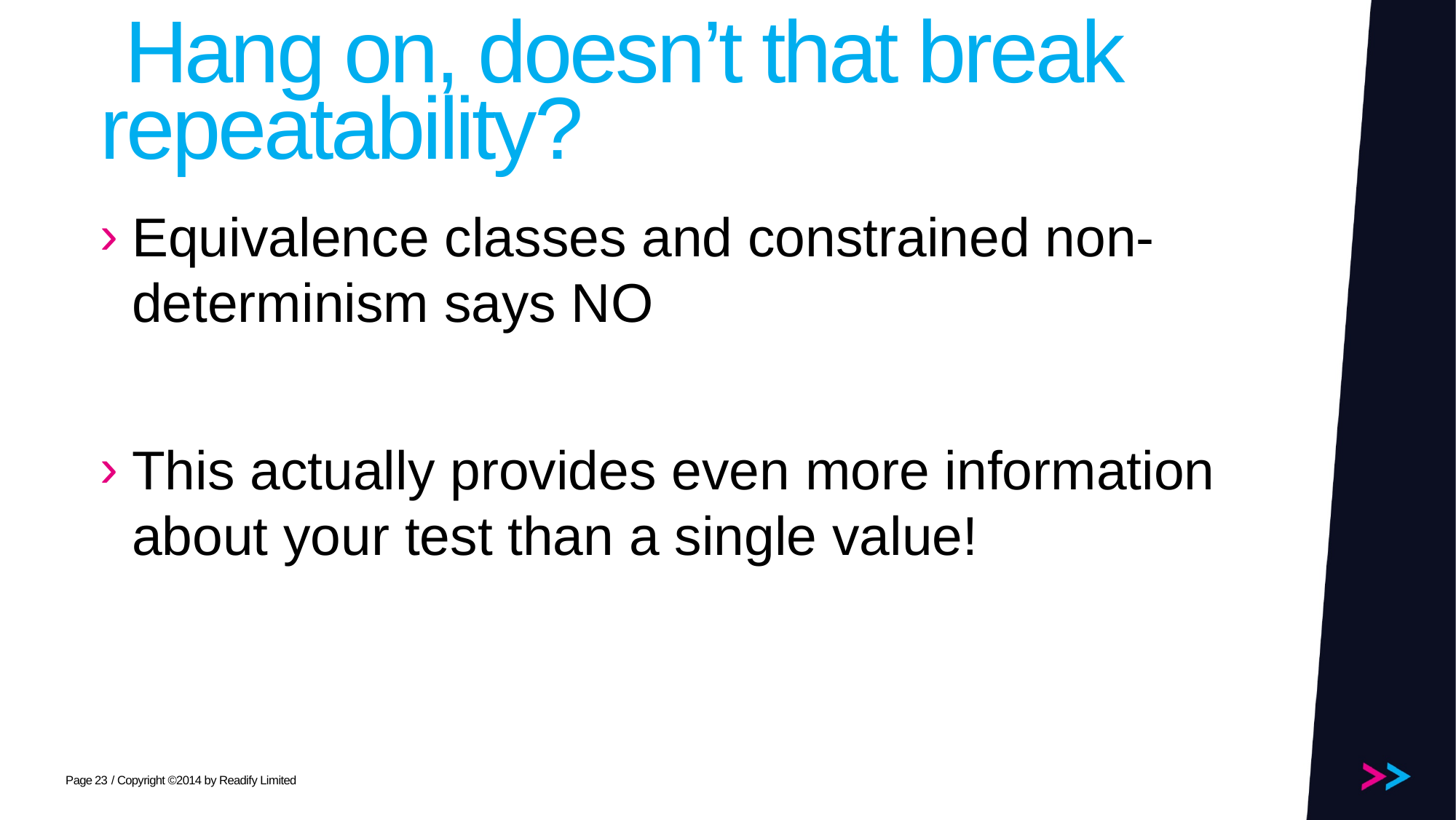

# Hang on, doesn’t that break repeatability?
Equivalence classes and constrained non-determinism says NO

This actually provides even more information about your test than a single value!
23
/ Copyright ©2014 by Readify Limited